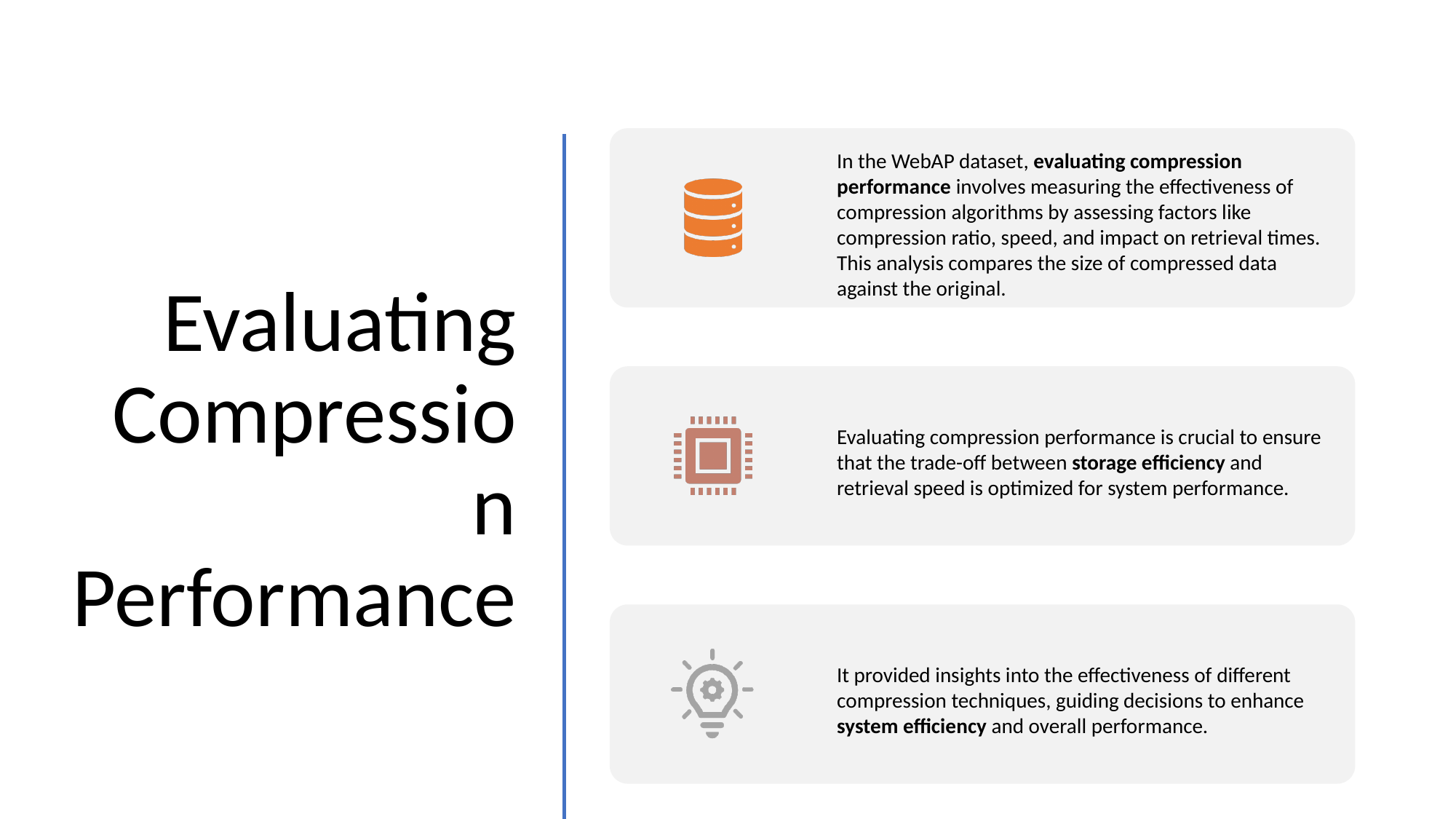

# Evaluating Compression Performance
In the WebAP dataset, evaluating compression performance involves measuring the effectiveness of compression algorithms by assessing factors like compression ratio, speed, and impact on retrieval times. This analysis compares the size of compressed data against the original.
Evaluating compression performance is crucial to ensure that the trade-off between storage efficiency and retrieval speed is optimized for system performance.
It provided insights into the effectiveness of different compression techniques, guiding decisions to enhance system efficiency and overall performance.